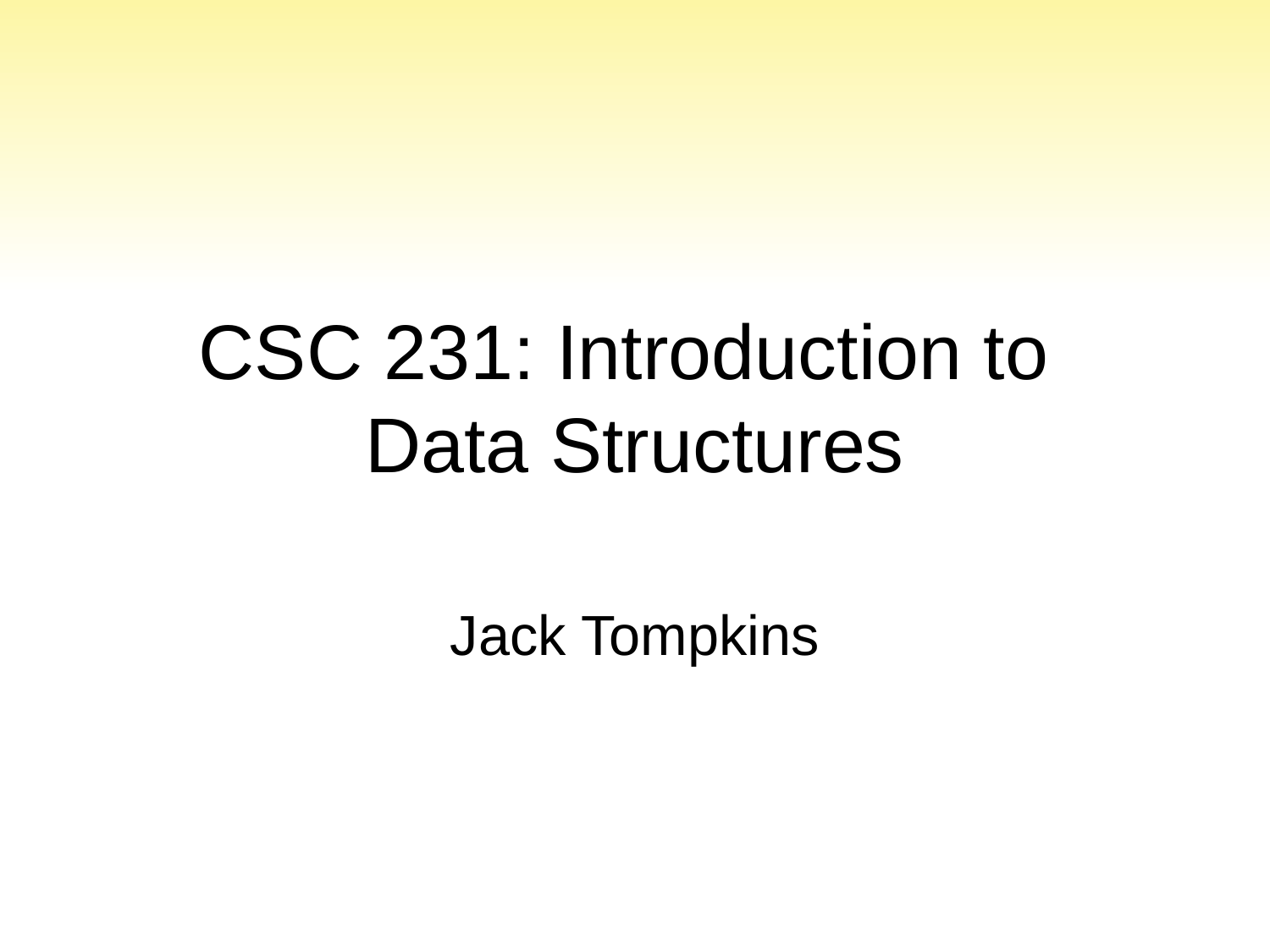

# CSC 231: Introduction to Data Structures
Jack Tompkins